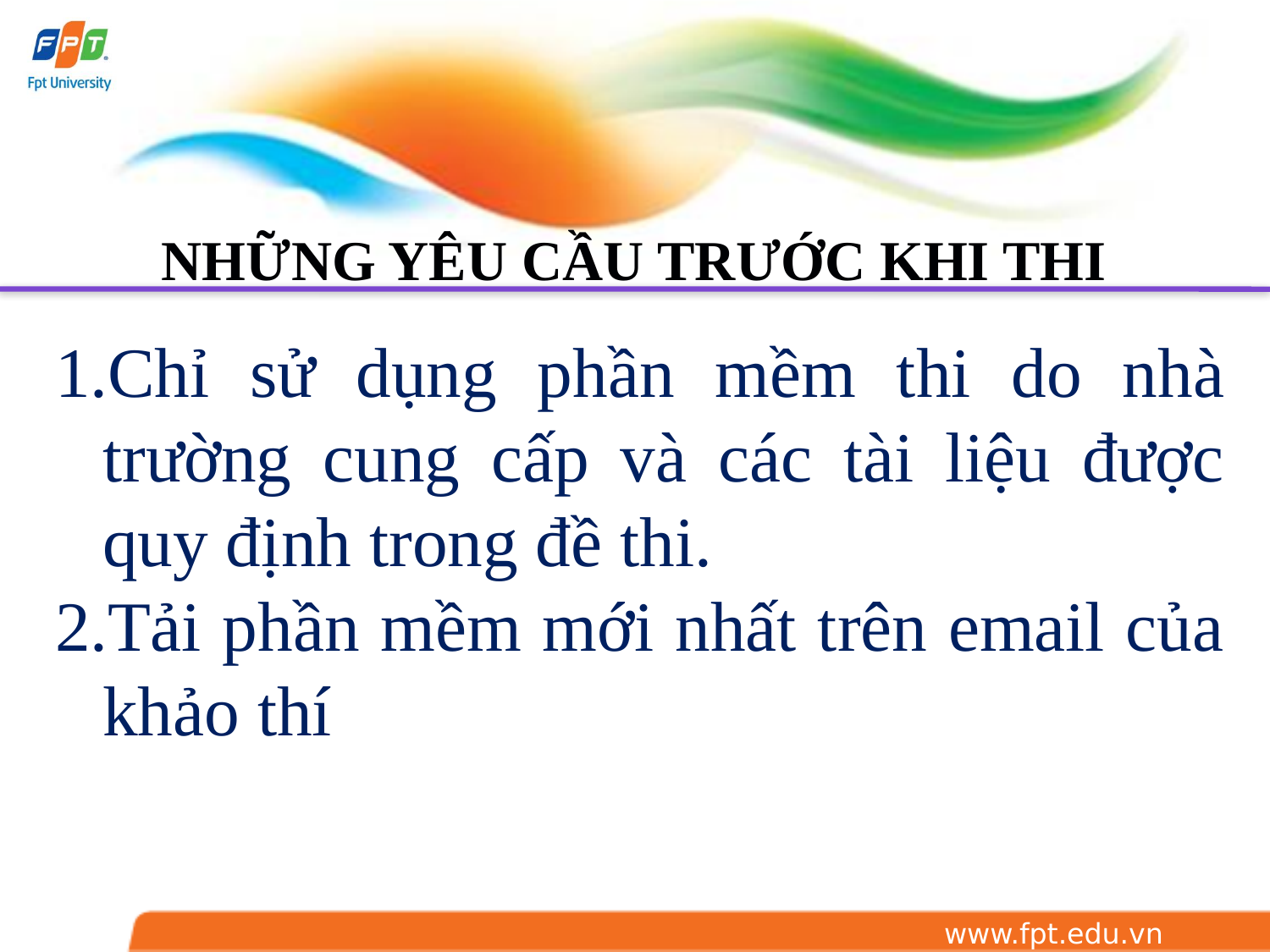

NHỮNG YÊU CẦU TRƯỚC KHI THI
Chỉ sử dụng phần mềm thi do nhà trường cung cấp và các tài liệu được quy định trong đề thi.
Tải phần mềm mới nhất trên email của khảo thí